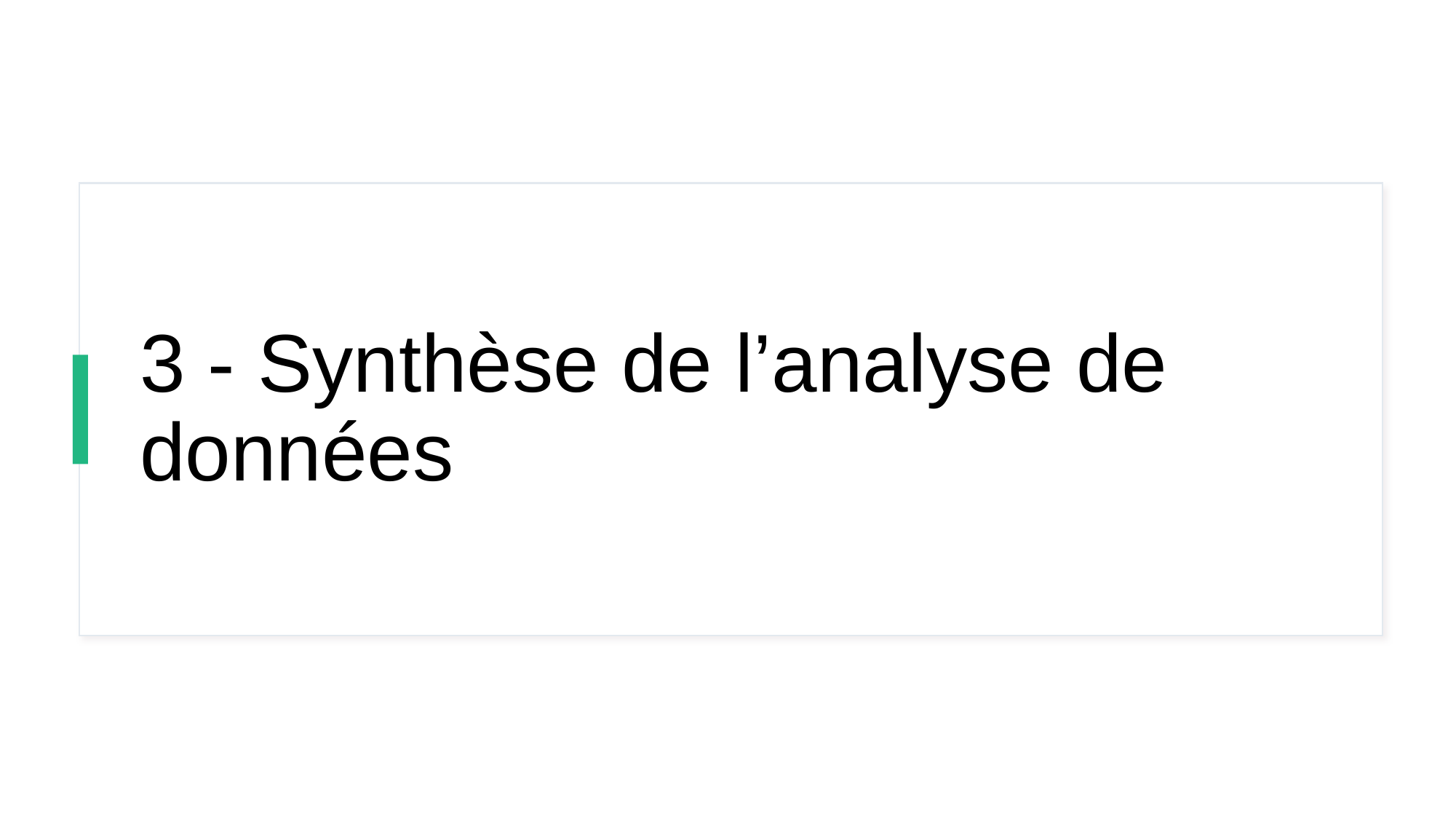

# 3 - Synthèse de l’analyse de données